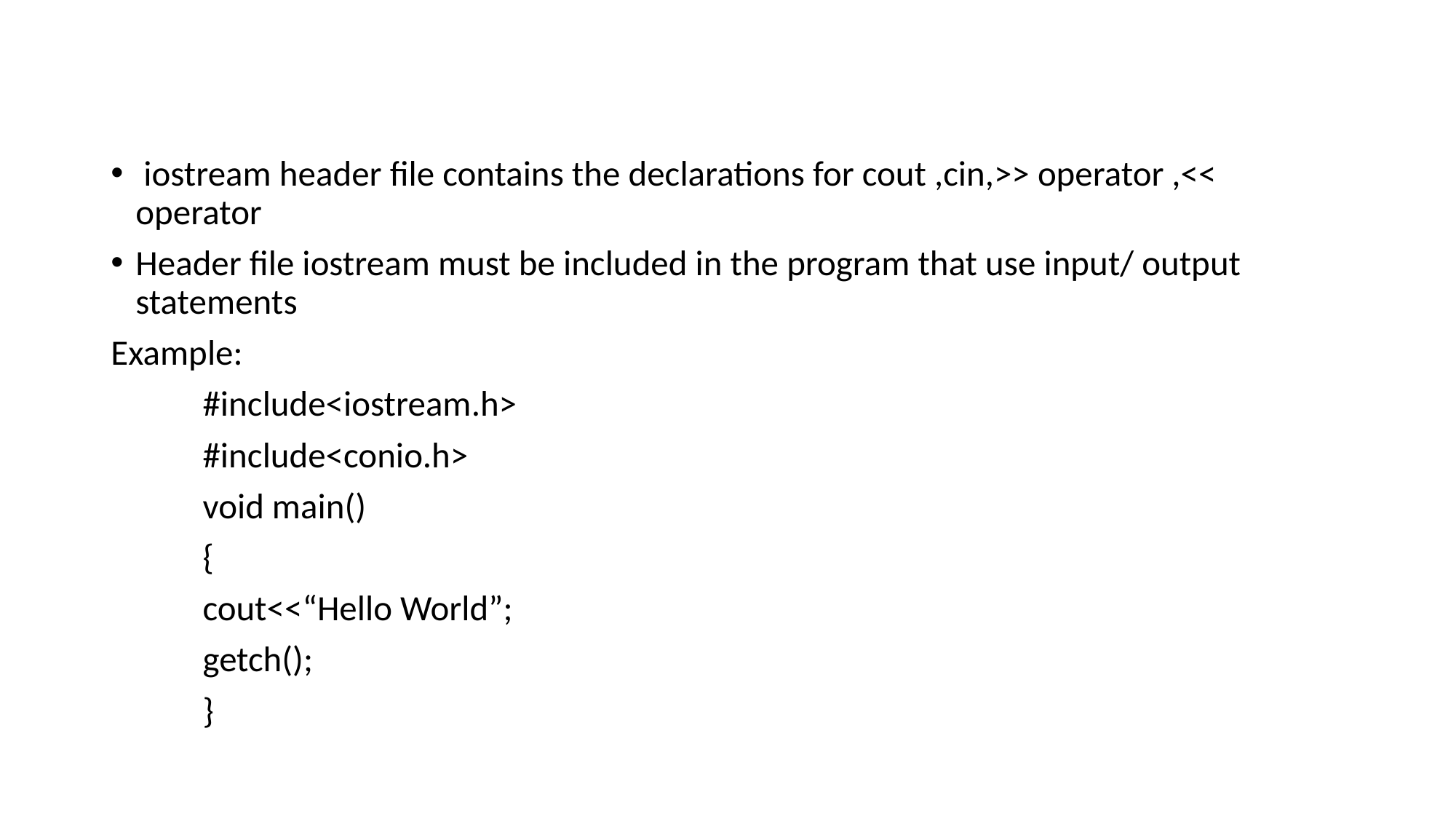

#
 iostream header file contains the declarations for cout ,cin,>> operator ,<< operator
Header file iostream must be included in the program that use input/ output statements
Example:
	#include<iostream.h>
	#include<conio.h>
	void main()
	{
		cout<<“Hello World”;
		getch();
	}